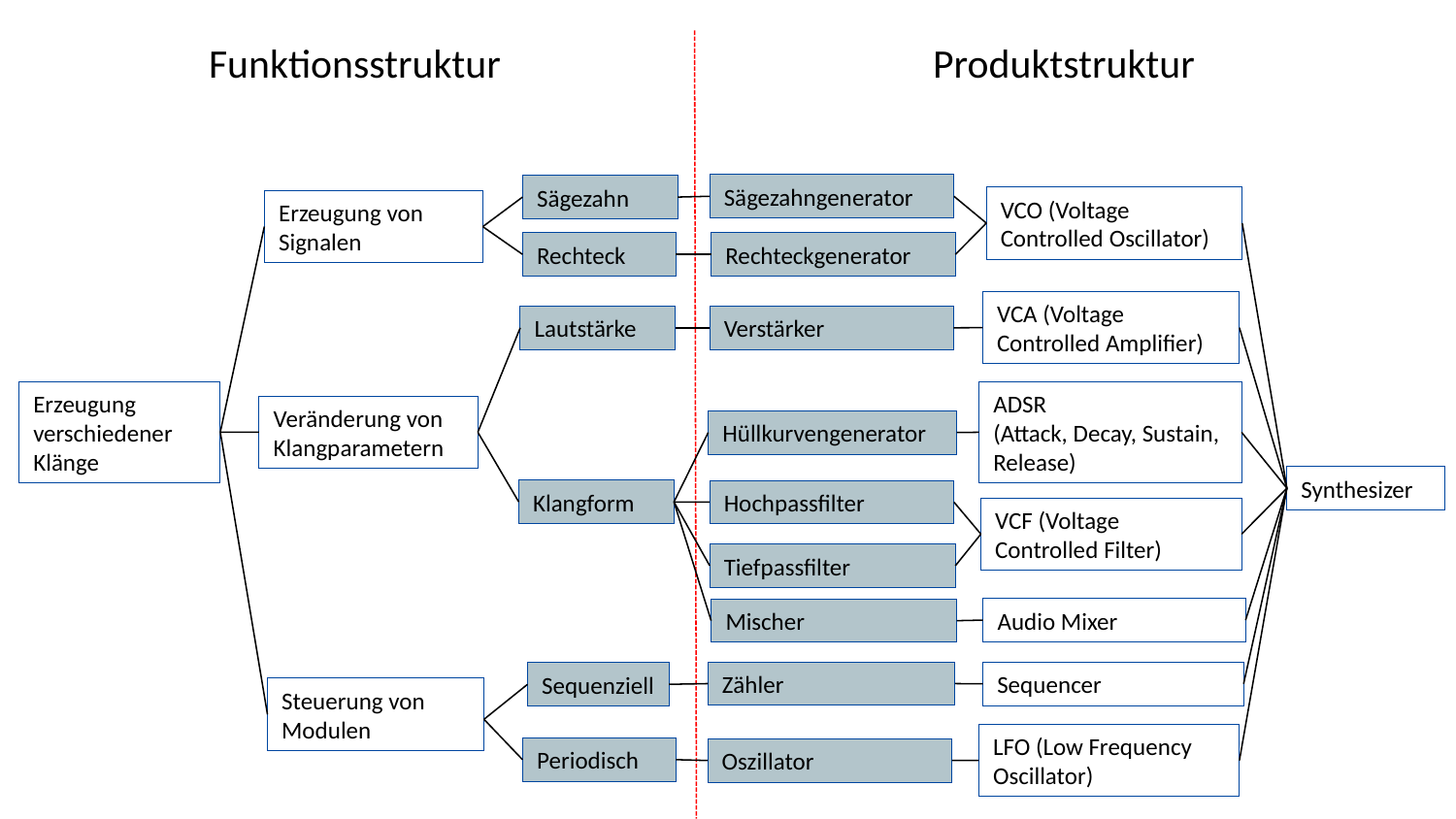

Produktstruktur
Funktionsstruktur
Sägezahngenerator
Sägezahn
VCO (Voltage Controlled Oscillator)
Erzeugung von Signalen
Rechteck
Rechteckgenerator
VCA (Voltage Controlled Amplifier)
Lautstärke
Verstärker
Erzeugung verschiedener Klänge
ADSR
(Attack, Decay, Sustain, Release)
Veränderung von Klangparametern
Hüllkurvengenerator
Synthesizer
Klangform
Hochpassfilter
VCF (Voltage Controlled Filter)
Tiefpassfilter
Audio Mixer
Mischer
Zähler
Sequencer
Sequenziell
Steuerung von Modulen
LFO (Low Frequency Oscillator)
Periodisch
Oszillator